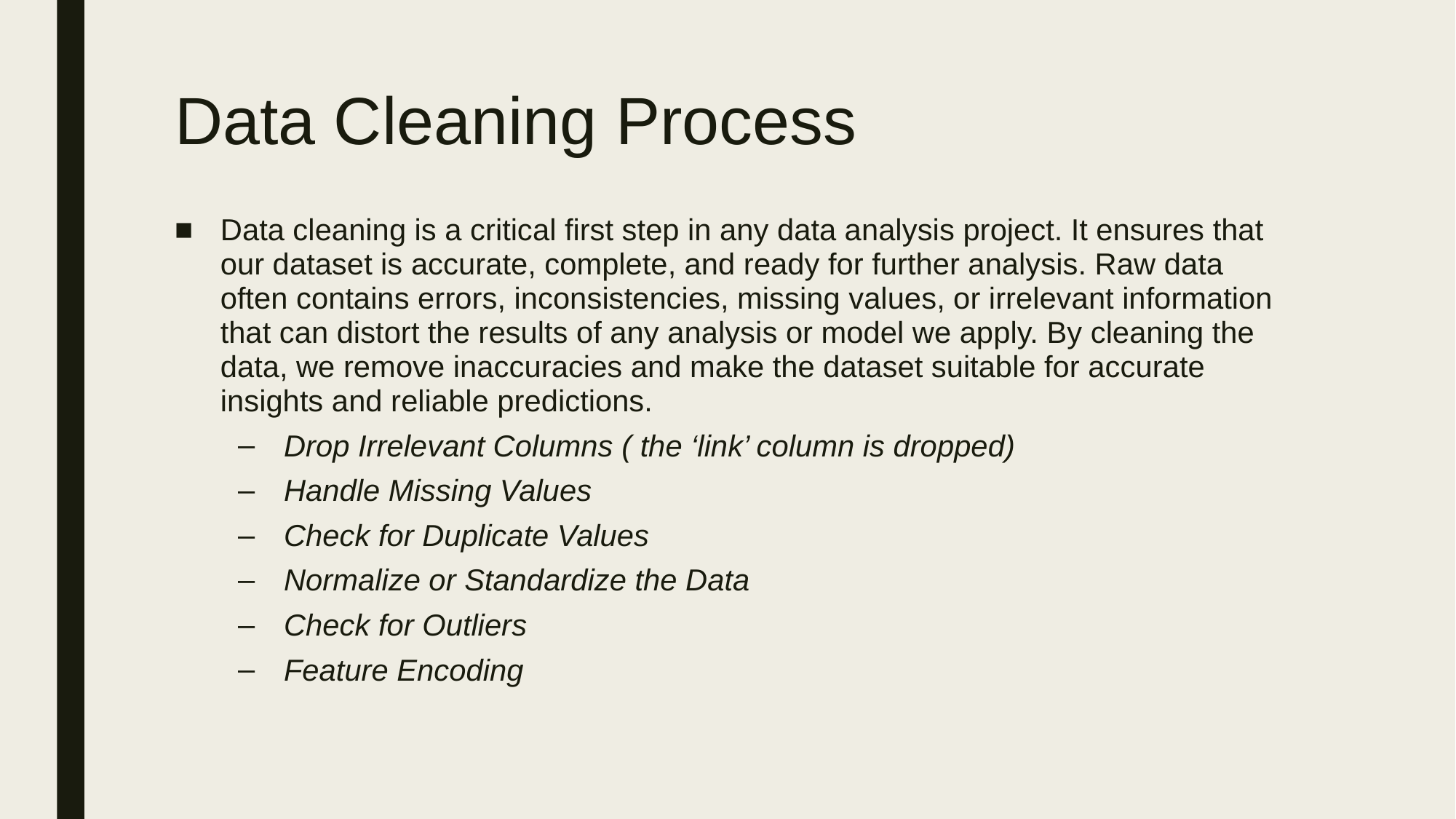

# Data Cleaning Process
Data cleaning is a critical first step in any data analysis project. It ensures that our dataset is accurate, complete, and ready for further analysis. Raw data often contains errors, inconsistencies, missing values, or irrelevant information that can distort the results of any analysis or model we apply. By cleaning the data, we remove inaccuracies and make the dataset suitable for accurate insights and reliable predictions.
Drop Irrelevant Columns ( the ‘link’ column is dropped)
Handle Missing Values
Check for Duplicate Values
Normalize or Standardize the Data
Check for Outliers
Feature Encoding